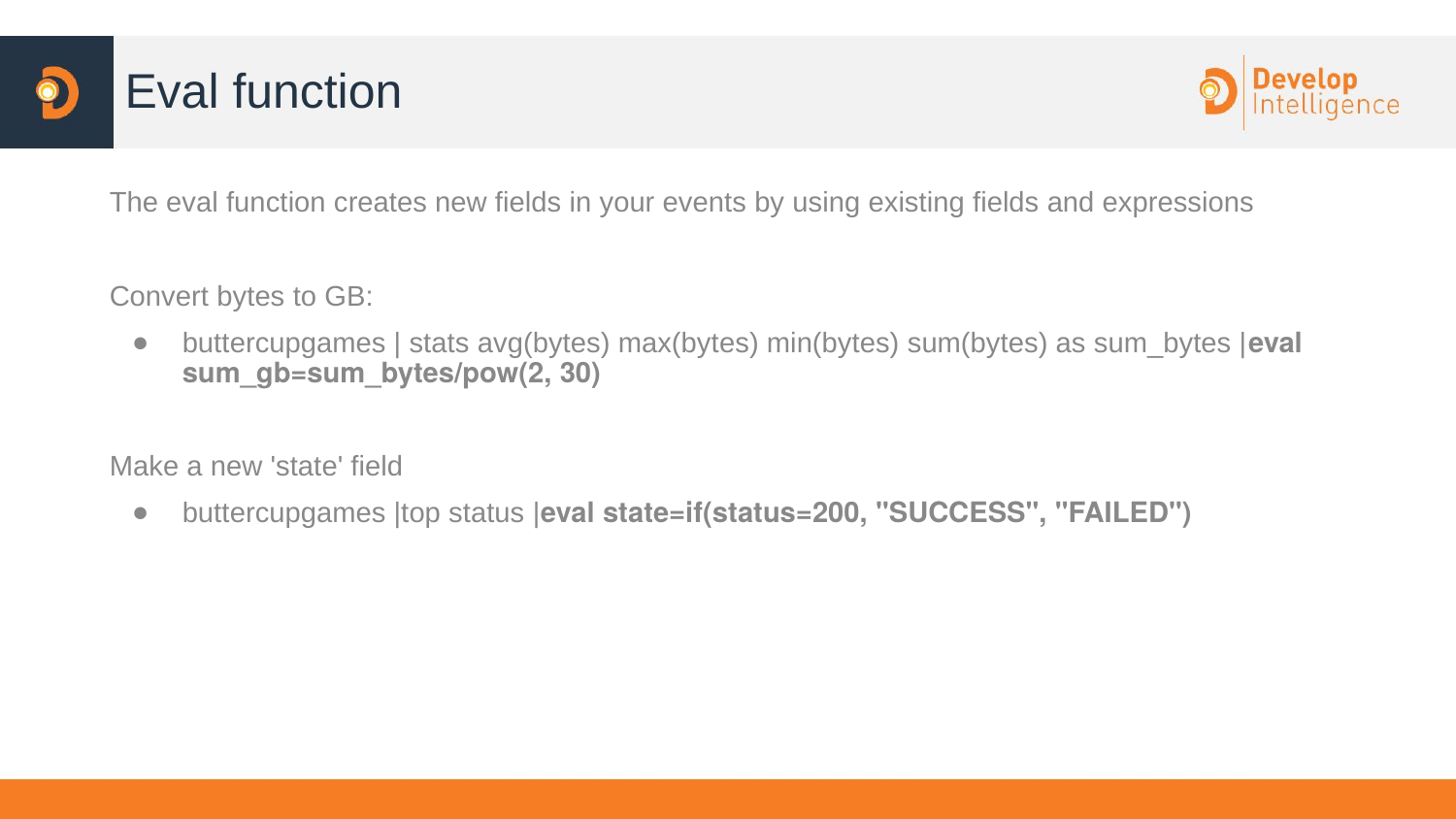

# Eval function
The eval function creates new fields in your events by using existing fields and expressions

Convert bytes to GB:
buttercupgames | stats avg(bytes) max(bytes) min(bytes) sum(bytes) as sum_bytes |eval sum_gb=sum_bytes/pow(2, 30)

Make a new 'state' field
buttercupgames |top status |eval state=if(status=200, "SUCCESS", "FAILED")